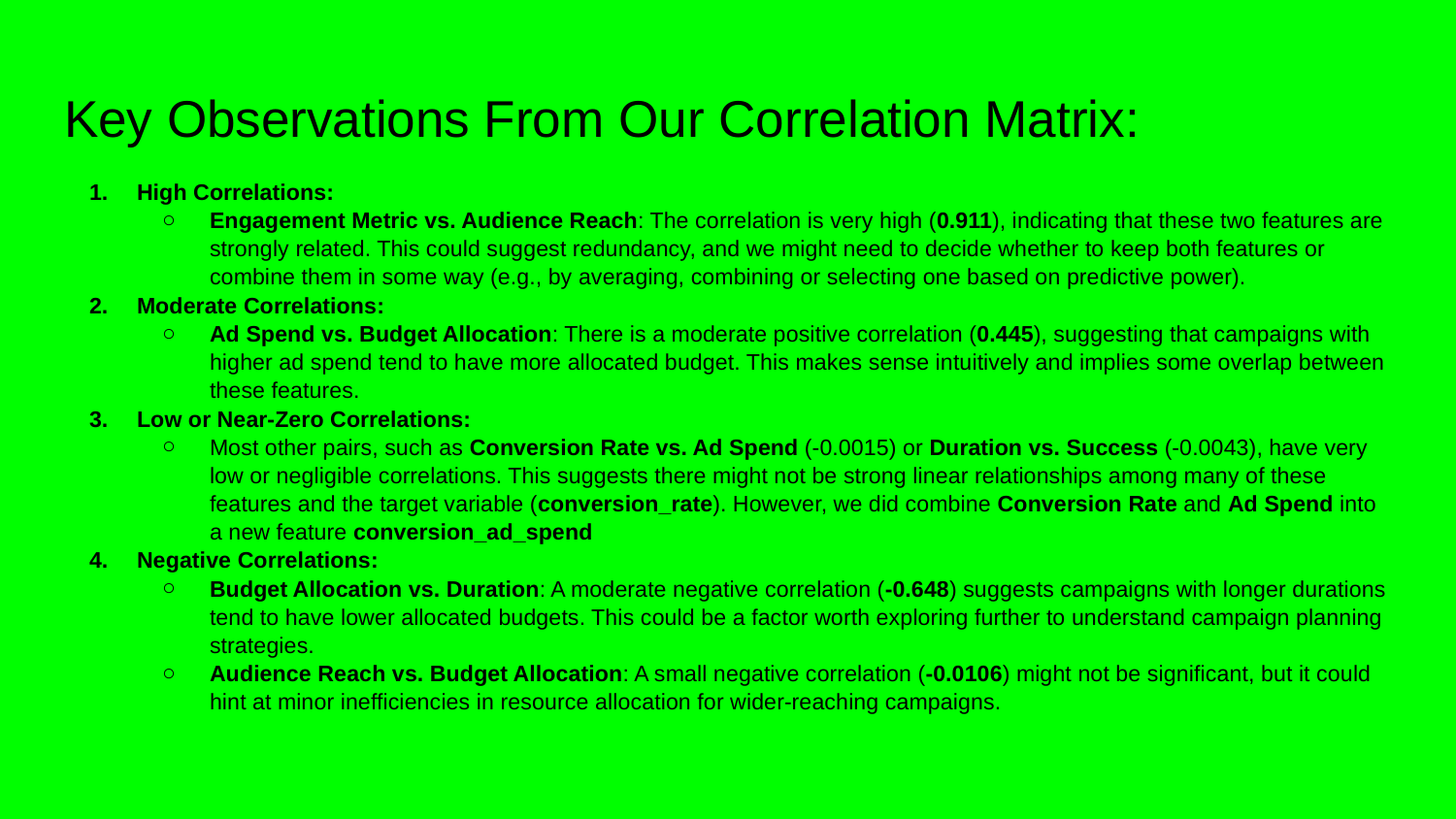

# Key Observations From Our Correlation Matrix:
High Correlations:
Engagement Metric vs. Audience Reach: The correlation is very high (0.911), indicating that these two features are strongly related. This could suggest redundancy, and we might need to decide whether to keep both features or combine them in some way (e.g., by averaging, combining or selecting one based on predictive power).
Moderate Correlations:
Ad Spend vs. Budget Allocation: There is a moderate positive correlation (0.445), suggesting that campaigns with higher ad spend tend to have more allocated budget. This makes sense intuitively and implies some overlap between these features.
Low or Near-Zero Correlations:
Most other pairs, such as Conversion Rate vs. Ad Spend (-0.0015) or Duration vs. Success (-0.0043), have very low or negligible correlations. This suggests there might not be strong linear relationships among many of these features and the target variable (conversion_rate). However, we did combine Conversion Rate and Ad Spend into a new feature conversion_ad_spend
Negative Correlations:
Budget Allocation vs. Duration: A moderate negative correlation (-0.648) suggests campaigns with longer durations tend to have lower allocated budgets. This could be a factor worth exploring further to understand campaign planning strategies.
Audience Reach vs. Budget Allocation: A small negative correlation (-0.0106) might not be significant, but it could hint at minor inefficiencies in resource allocation for wider-reaching campaigns.